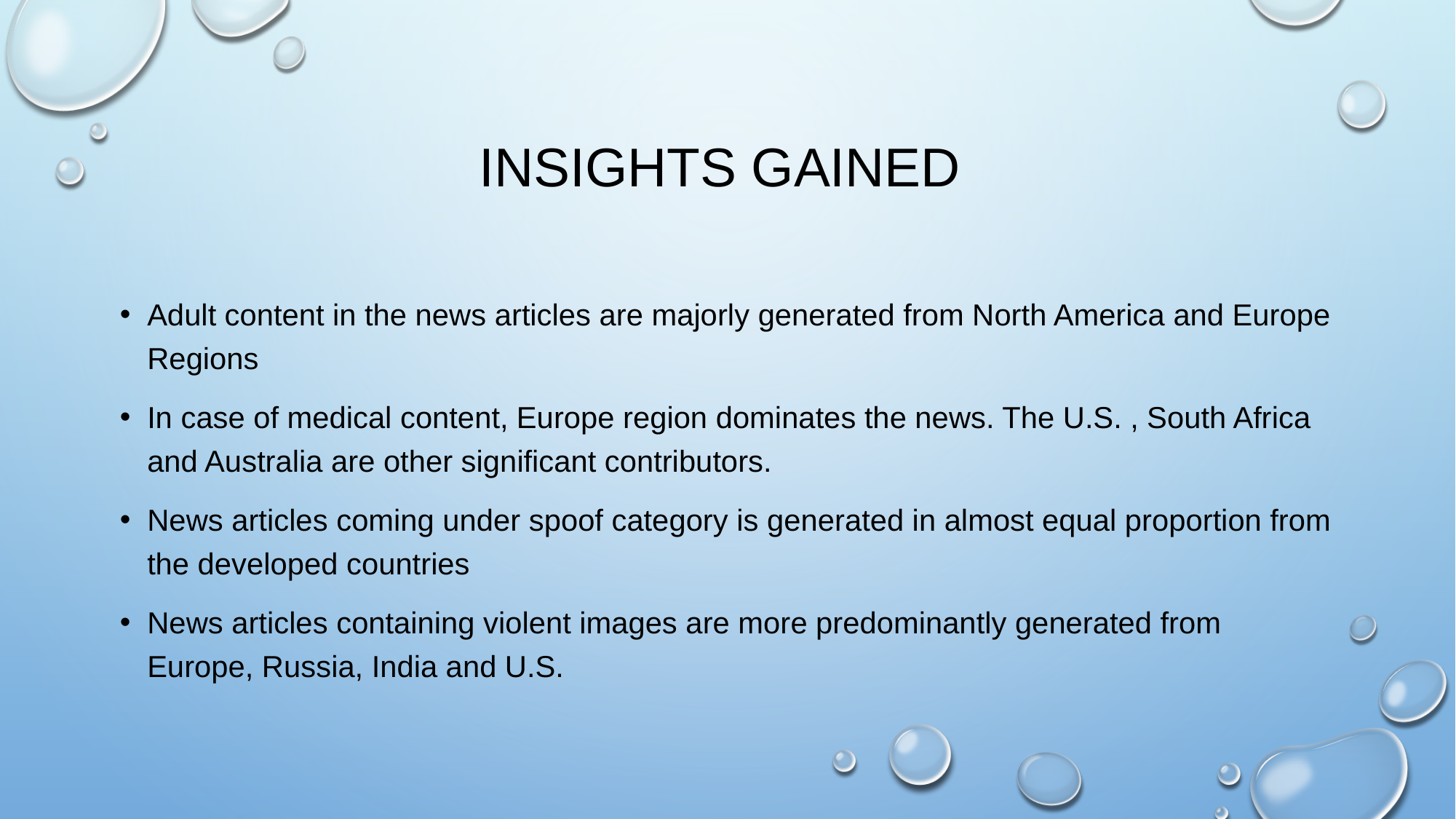

# Insights gained
Adult content in the news articles are majorly generated from North America and Europe Regions
In case of medical content, Europe region dominates the news. The U.S. , South Africa and Australia are other significant contributors.
News articles coming under spoof category is generated in almost equal proportion from the developed countries
News articles containing violent images are more predominantly generated from Europe, Russia, India and U.S.